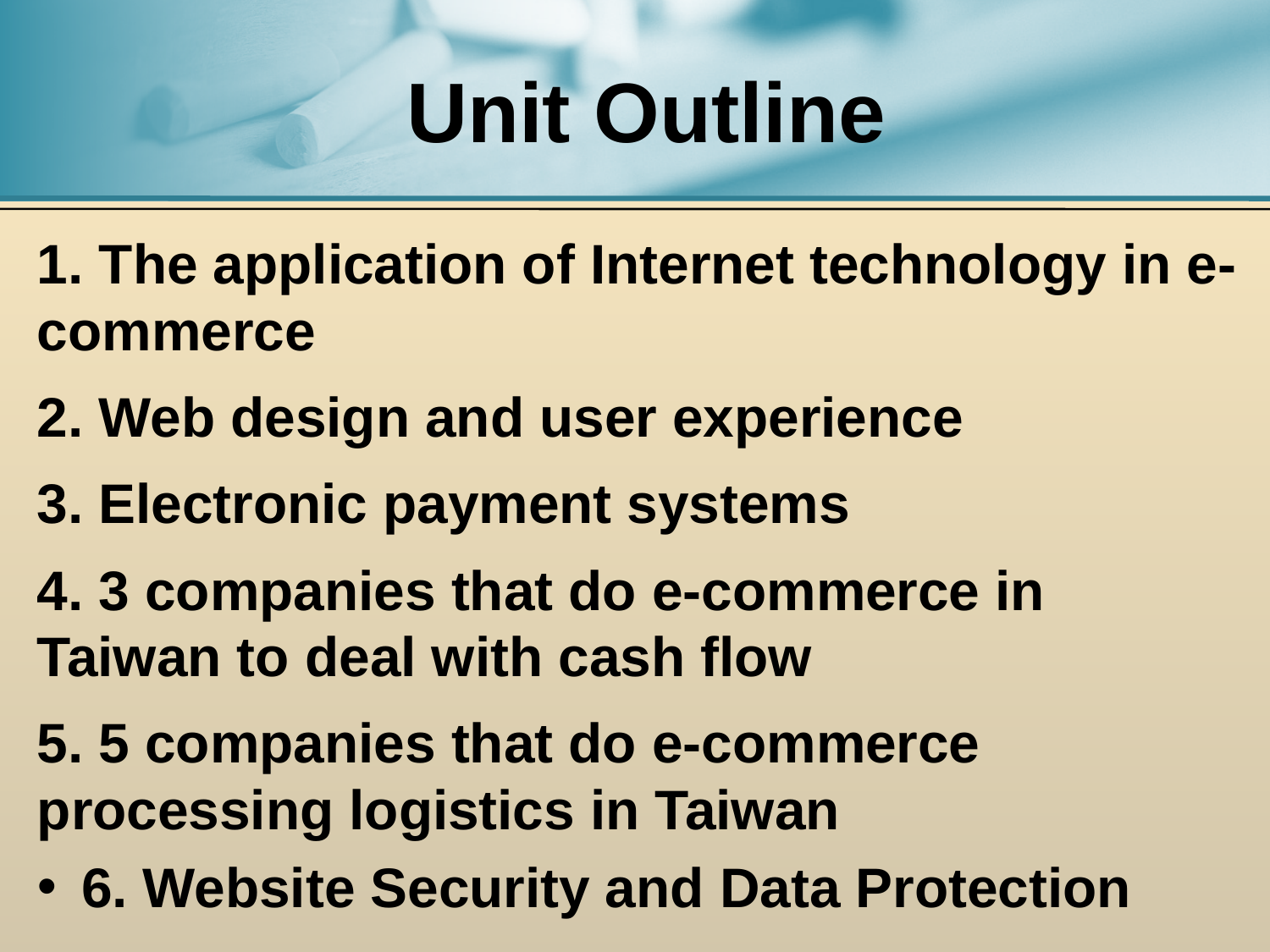

# Unit Outline
1. The application of Internet technology in e-commerce
2. Web design and user experience
3. Electronic payment systems
4. 3 companies that do e-commerce in Taiwan to deal with cash flow
5. 5 companies that do e-commerce processing logistics in Taiwan
6. Website Security and Data Protection